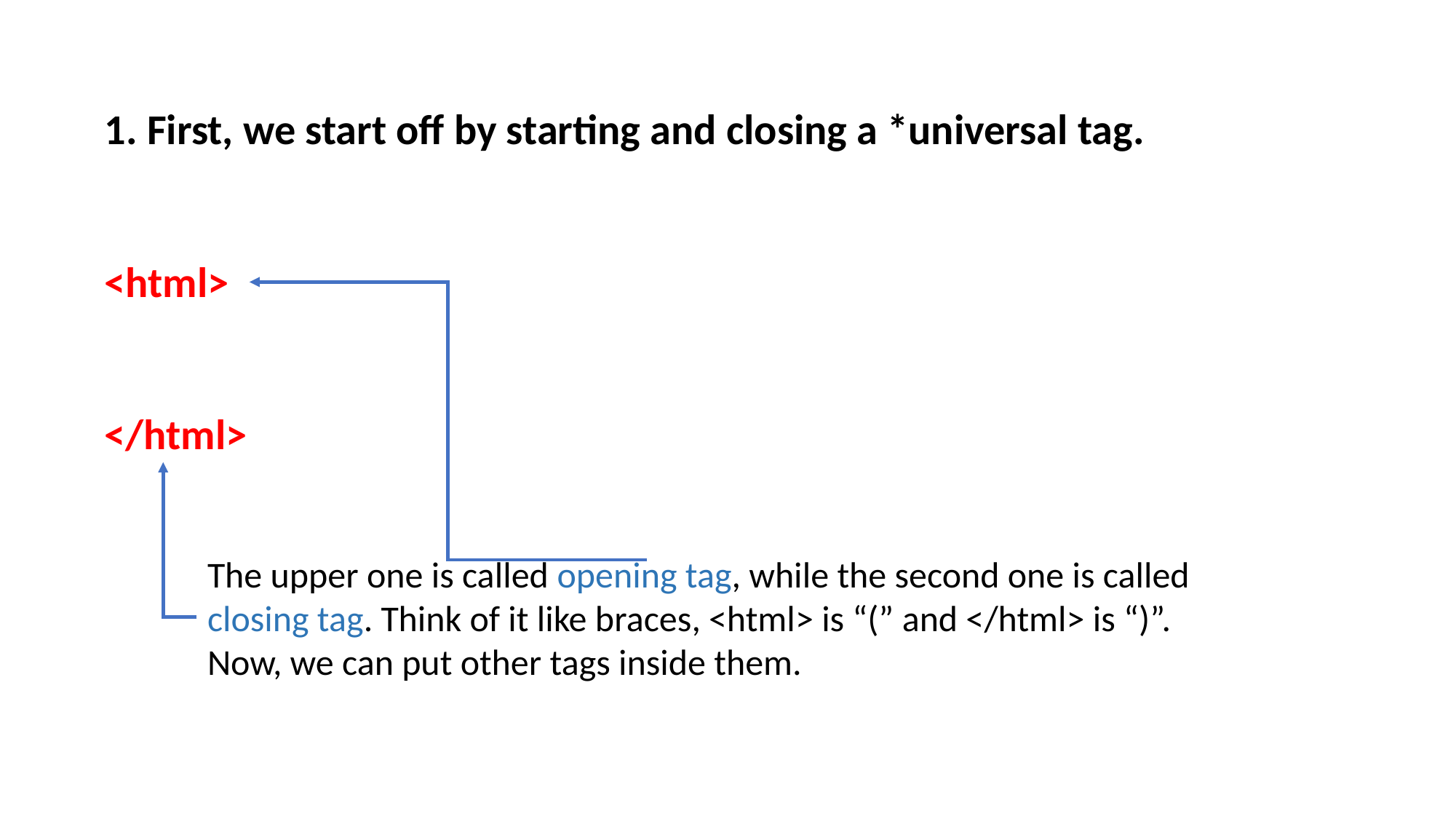

1. First, we start off by starting and closing a *universal tag.

<html>

</html>

The upper one is called opening tag, while the second one is called closing tag. Think of it like braces, <html> is “(” and </html> is “)”. Now, we can put other tags inside them.